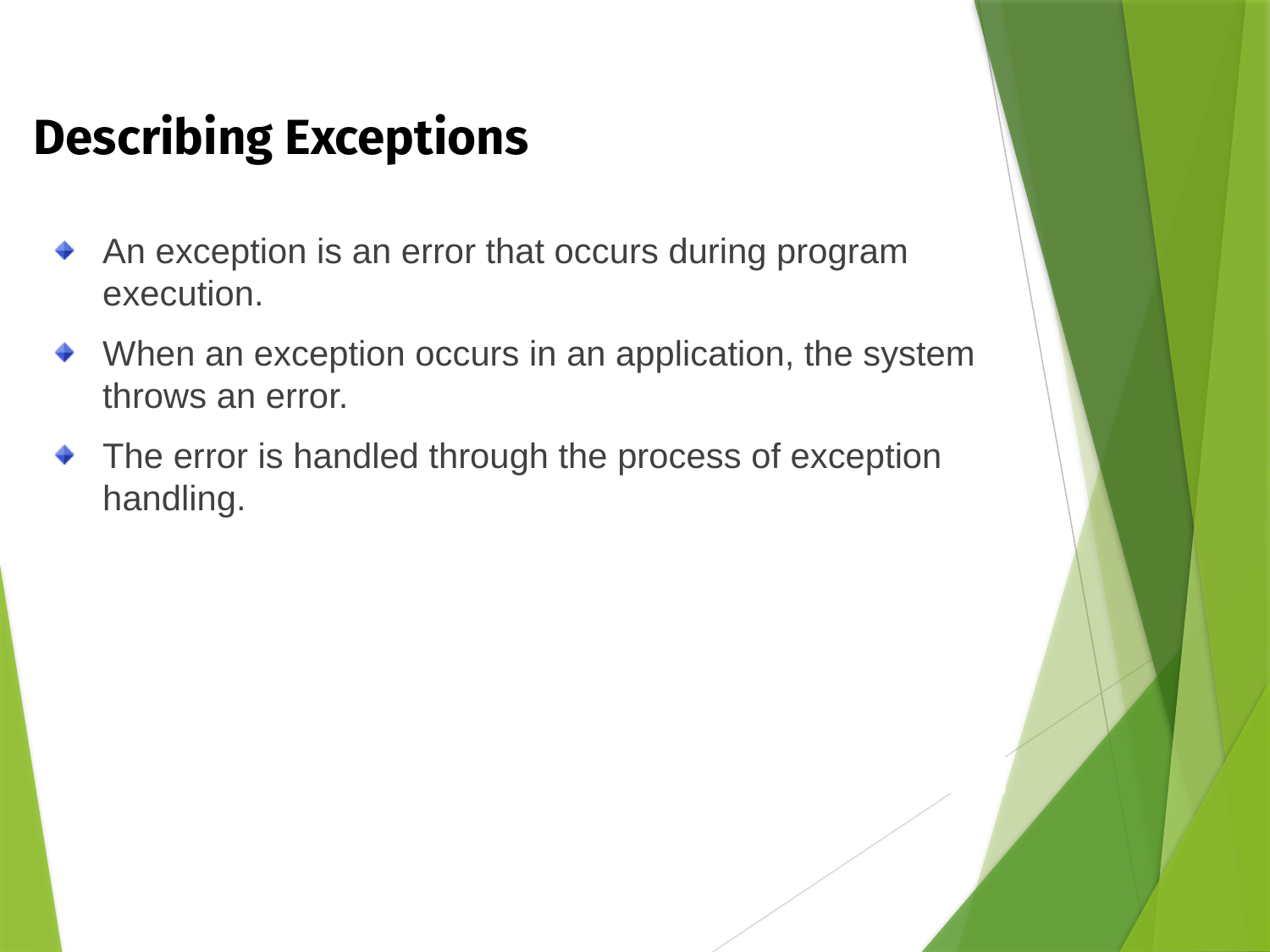

Describing Exceptions
An exception is an error that occurs during program execution.
When an exception occurs in an application, the system throws an error.
The error is handled through the process of exception handling.